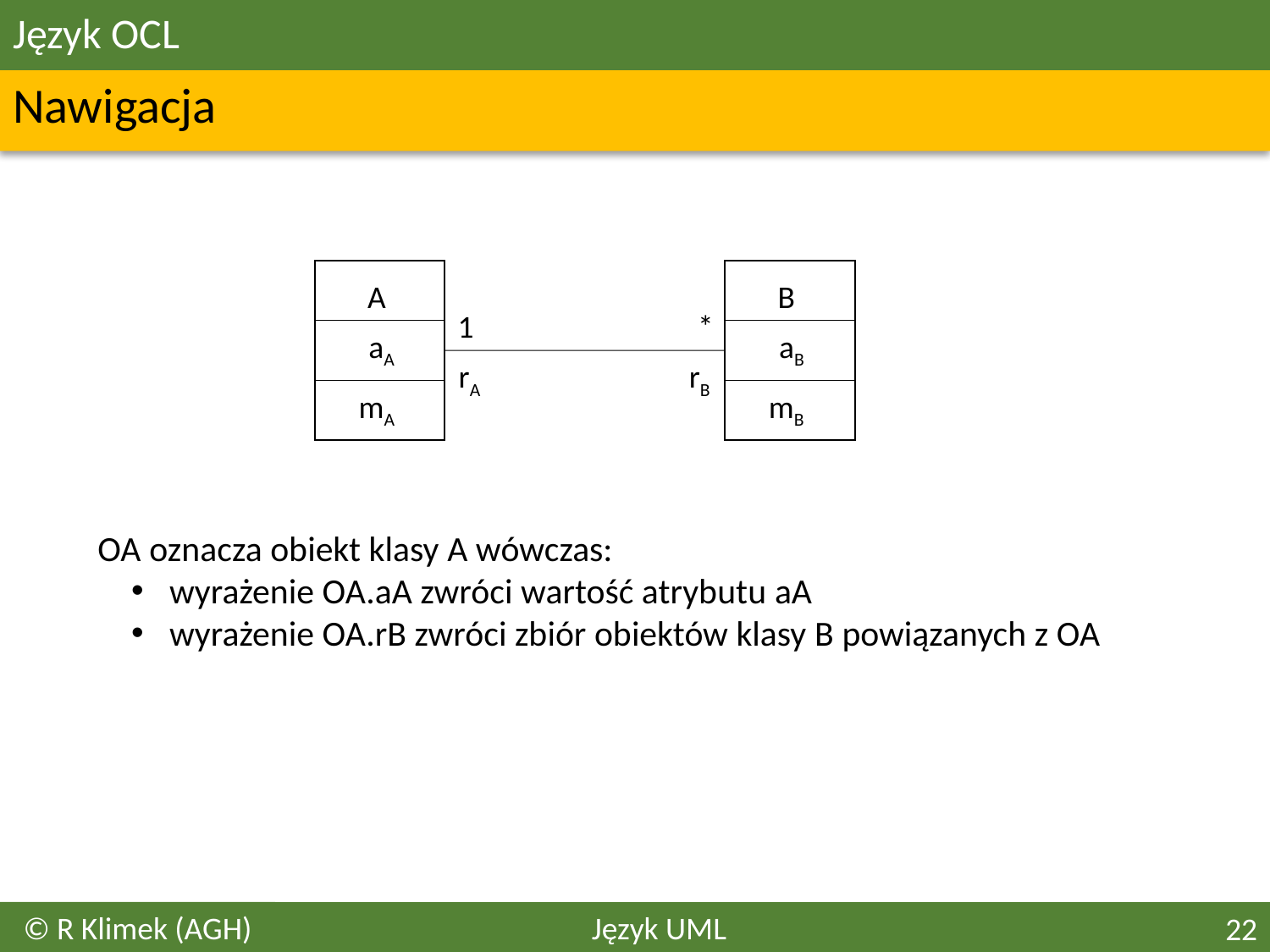

# Język OCL
Nawigacja

A
B
1
*
aA
aB
rA
rB
mA
mB
OA oznacza obiekt klasy A wówczas:
 wyrażenie OA.aA zwróci wartość atrybutu aA
 wyrażenie OA.rB zwróci zbiór obiektów klasy B powiązanych z OA

© R Klimek (AGH)
Język UML
22